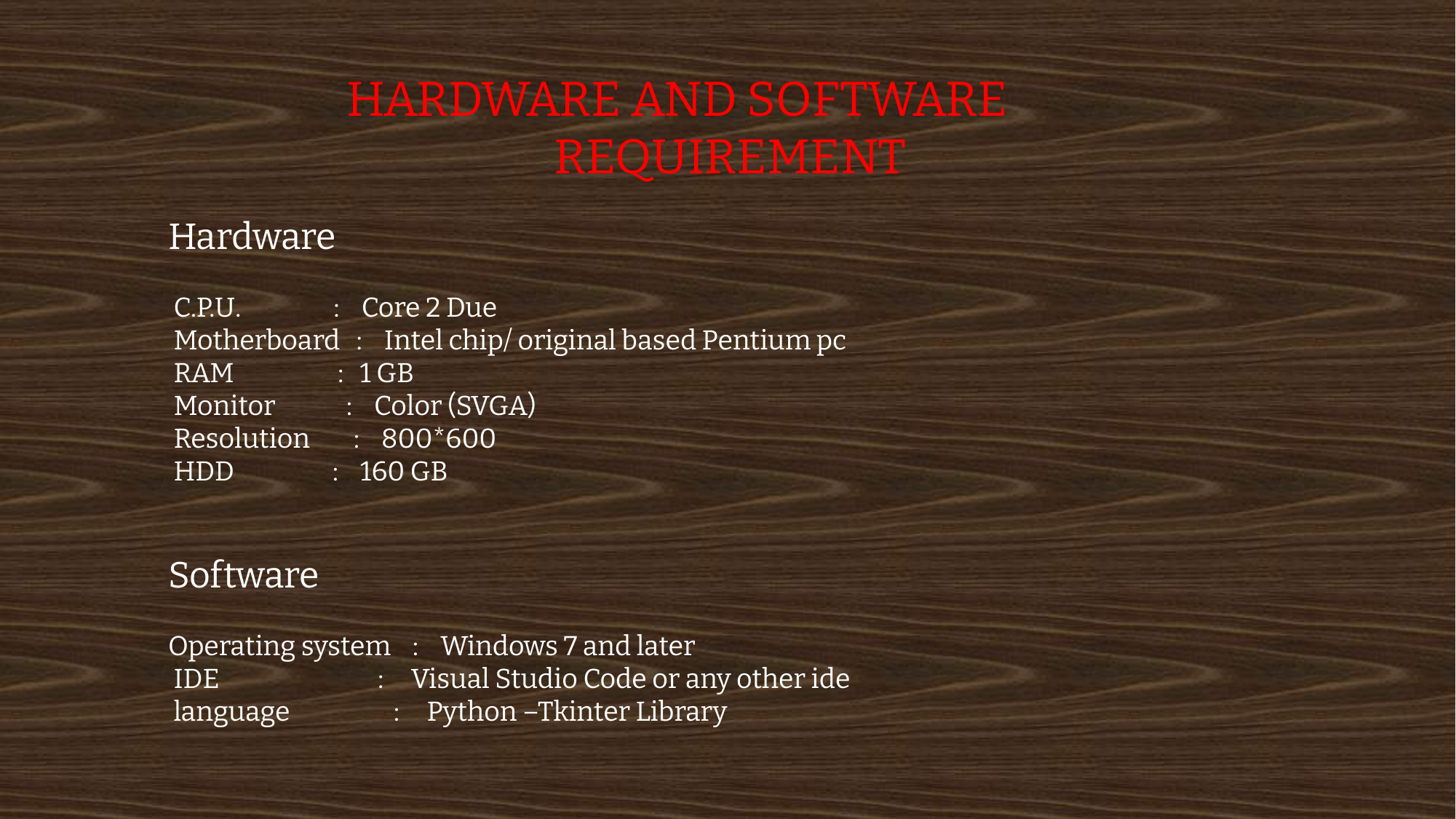

HARDWARE AND SOFTWARE            REQUIREMENT
Hardware

 C.P.U.                 :    Core 2 Due
 Motherboard   :    Intel chip/ original based Pentium pc
 RAM                   :   1 GB
 Monitor             :    Color (SVGA)
 Resolution        :    800*600
 HDD                  :    160 GB

Software

Operating system    :    Windows 7 and later
 IDE                             :     Visual Studio Code or any other ide
 language                   :     Python –Tkinter Library